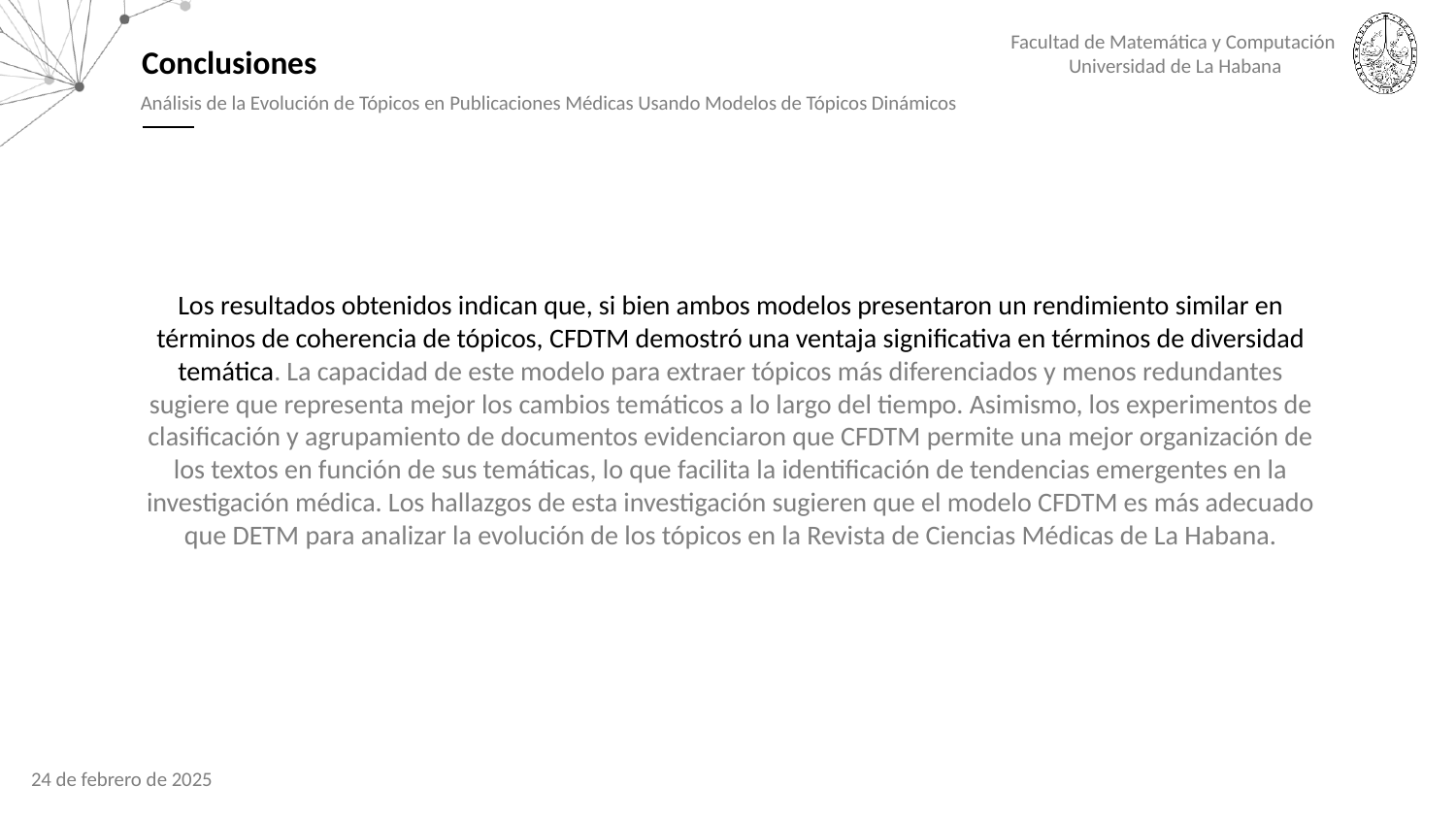

Conclusiones
Análisis de la Evolución de Tópicos en Publicaciones Médicas Usando Modelos de Tópicos Dinámicos
Los resultados obtenidos indican que, si bien ambos modelos presentaron un rendimiento similar en términos de coherencia de tópicos, CFDTM demostró una ventaja significativa en términos de diversidad temática. La capacidad de este modelo para extraer tópicos más diferenciados y menos redundantes sugiere que representa mejor los cambios temáticos a lo largo del tiempo. Asimismo, los experimentos de clasificación y agrupamiento de documentos evidenciaron que CFDTM permite una mejor organización de los textos en función de sus temáticas, lo que facilita la identificación de tendencias emergentes en la investigación médica. Los hallazgos de esta investigación sugieren que el modelo CFDTM es más adecuado que DETM para analizar la evolución de los tópicos en la Revista de Ciencias Médicas de La Habana.